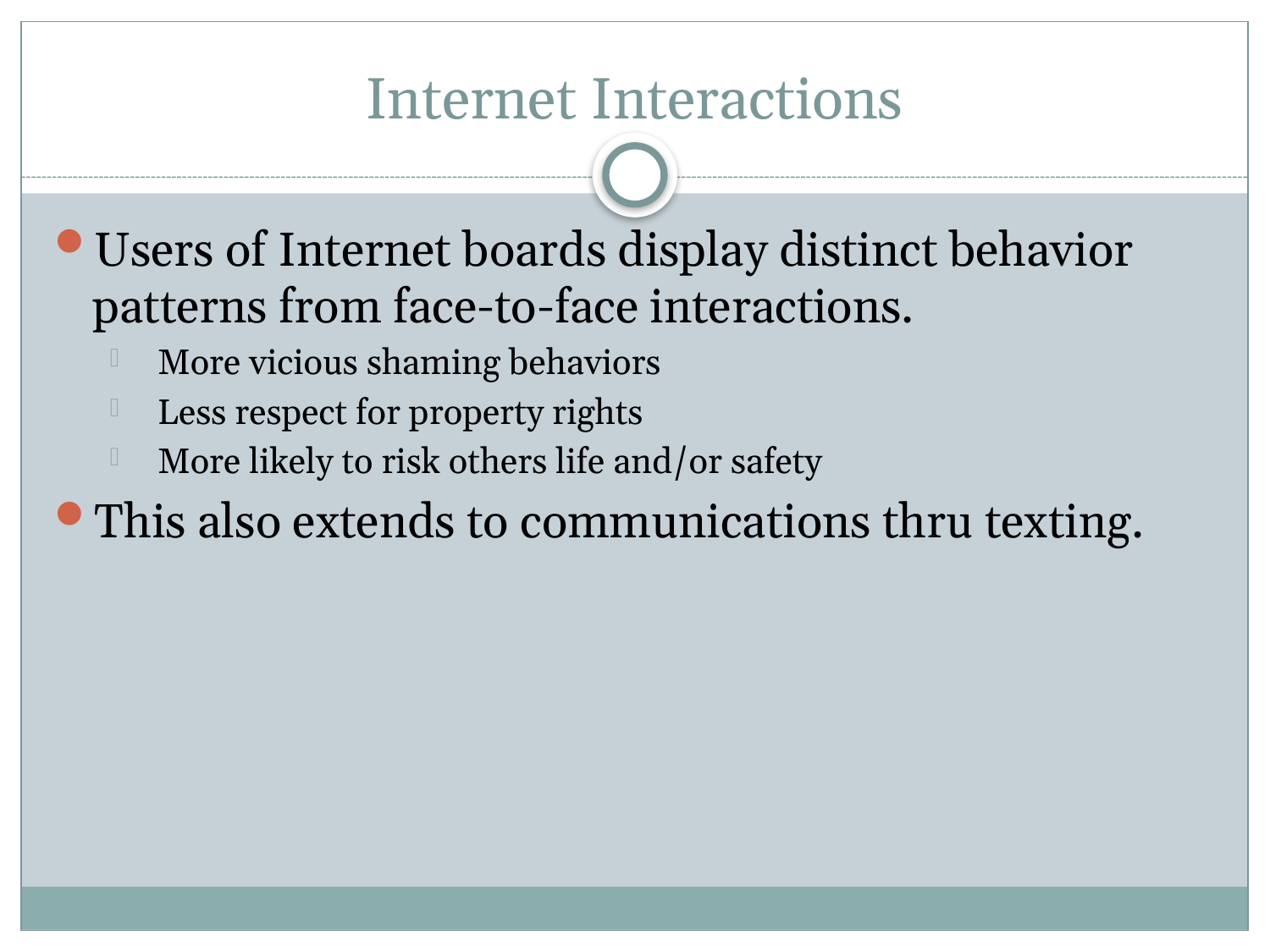

# Internet Interactions
Users of Internet boards display distinct behavior patterns from face-to-face interactions.
More vicious shaming behaviors
Less respect for property rights
More likely to risk others life and/or safety
This also extends to communications thru texting.